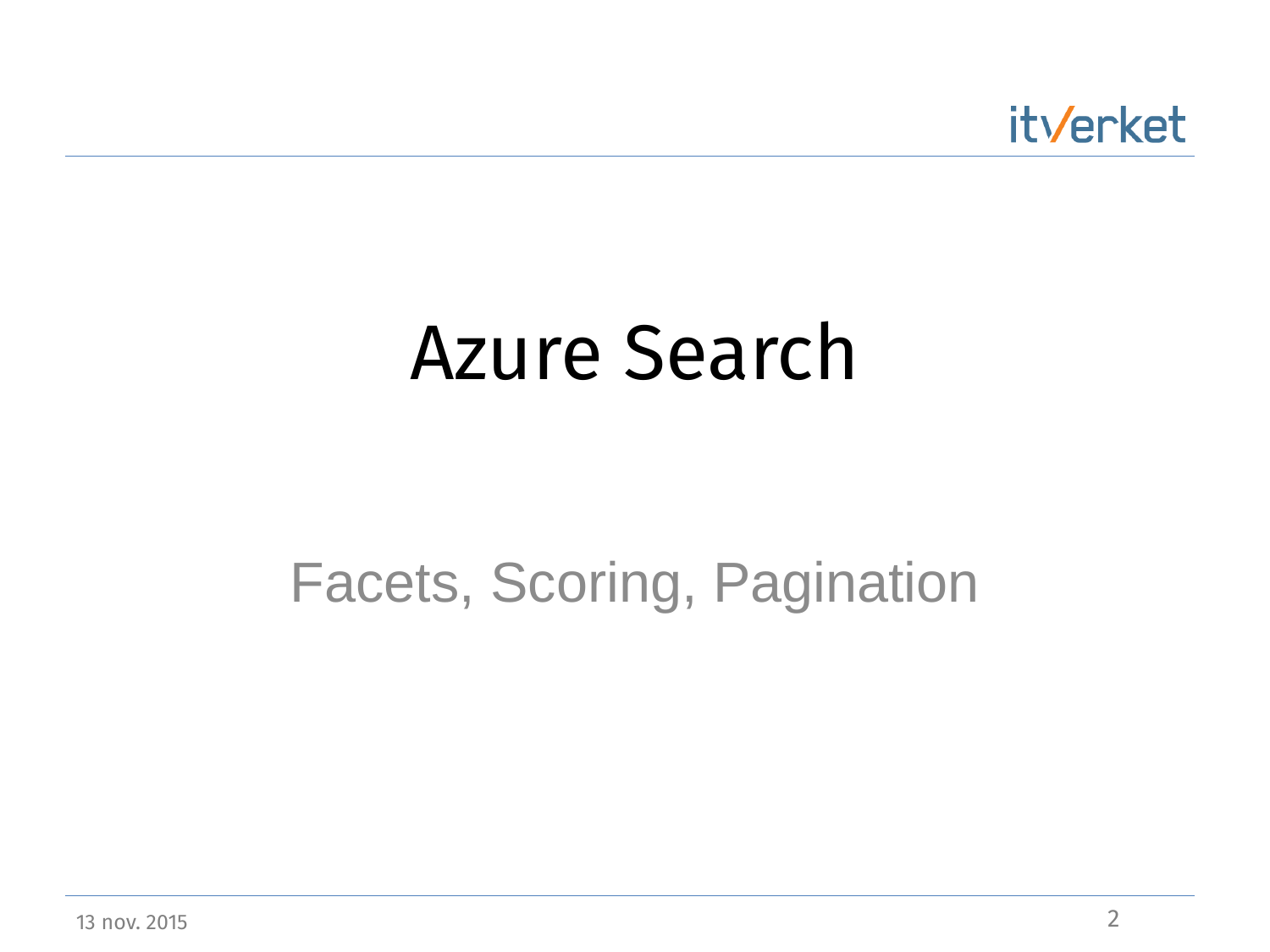

# Azure Search
Facets, Scoring, Pagination
2
13 nov. 2015